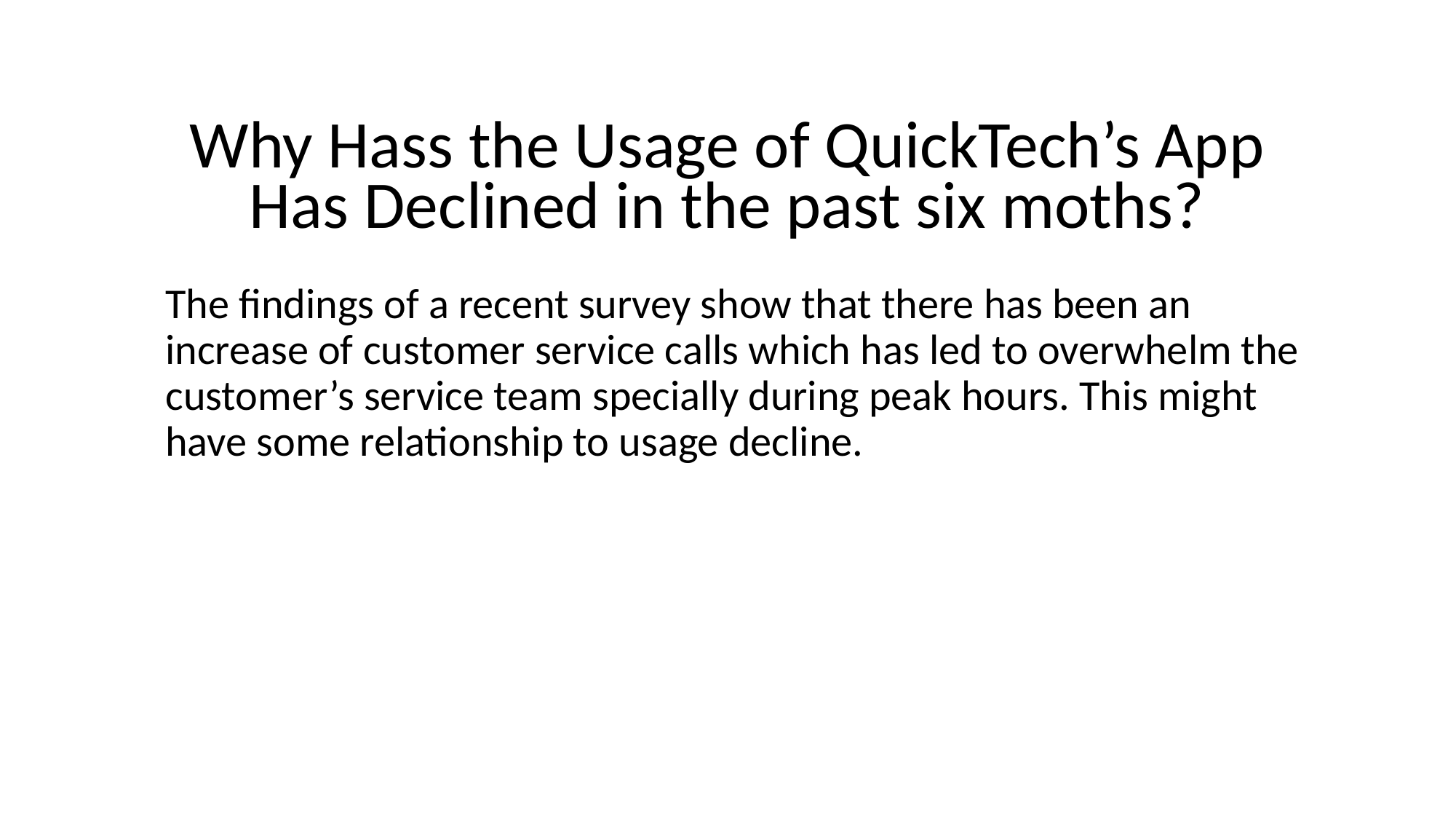

# Why Hass the Usage of QuickTech’s App Has Declined in the past six moths?

The findings of a recent survey show that there has been an increase of customer service calls which has led to overwhelm the customer’s service team specially during peak hours. This might have some relationship to usage decline.